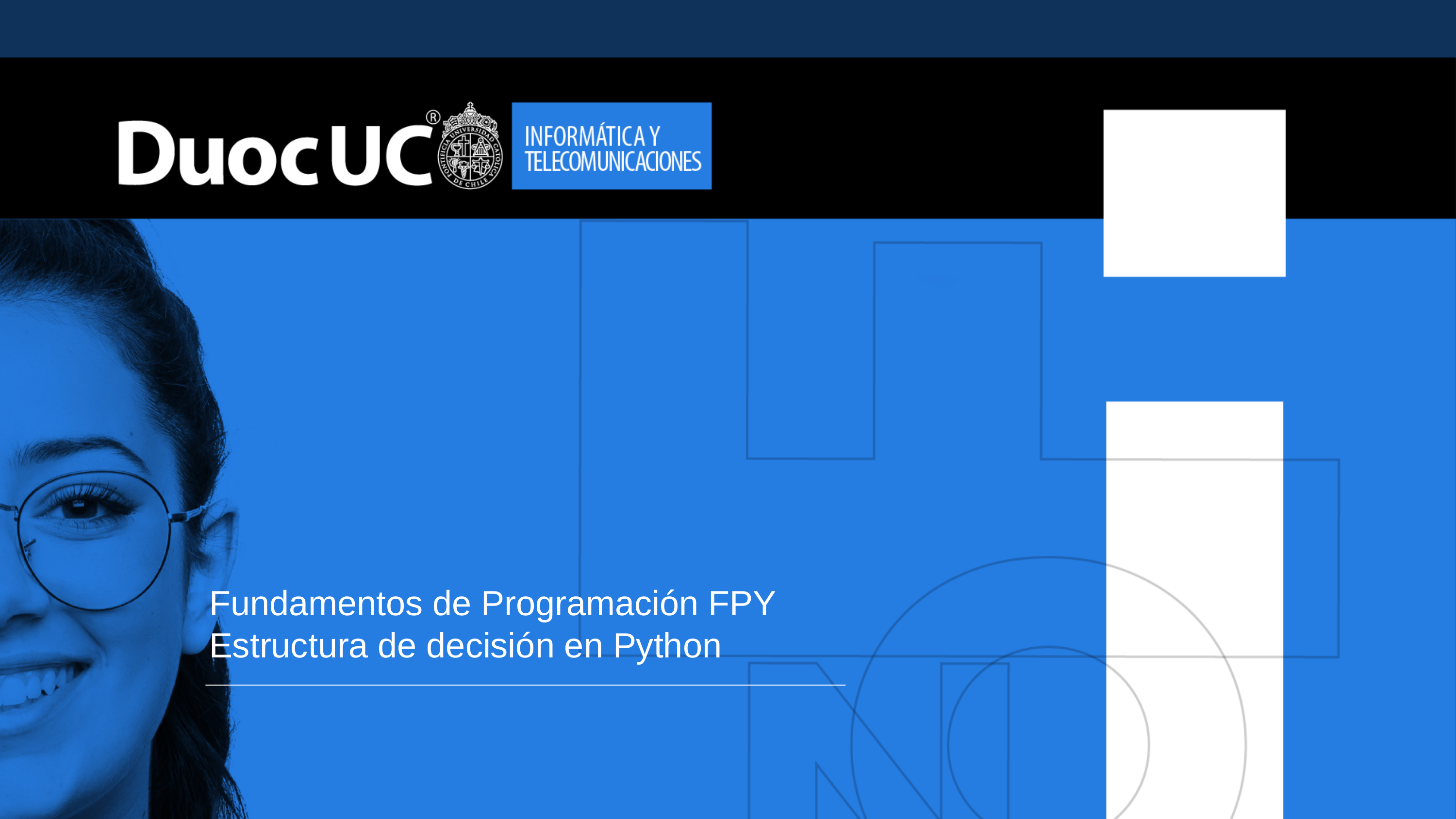

Fundamentos de Programación FPY
Estructura de decisión en Python